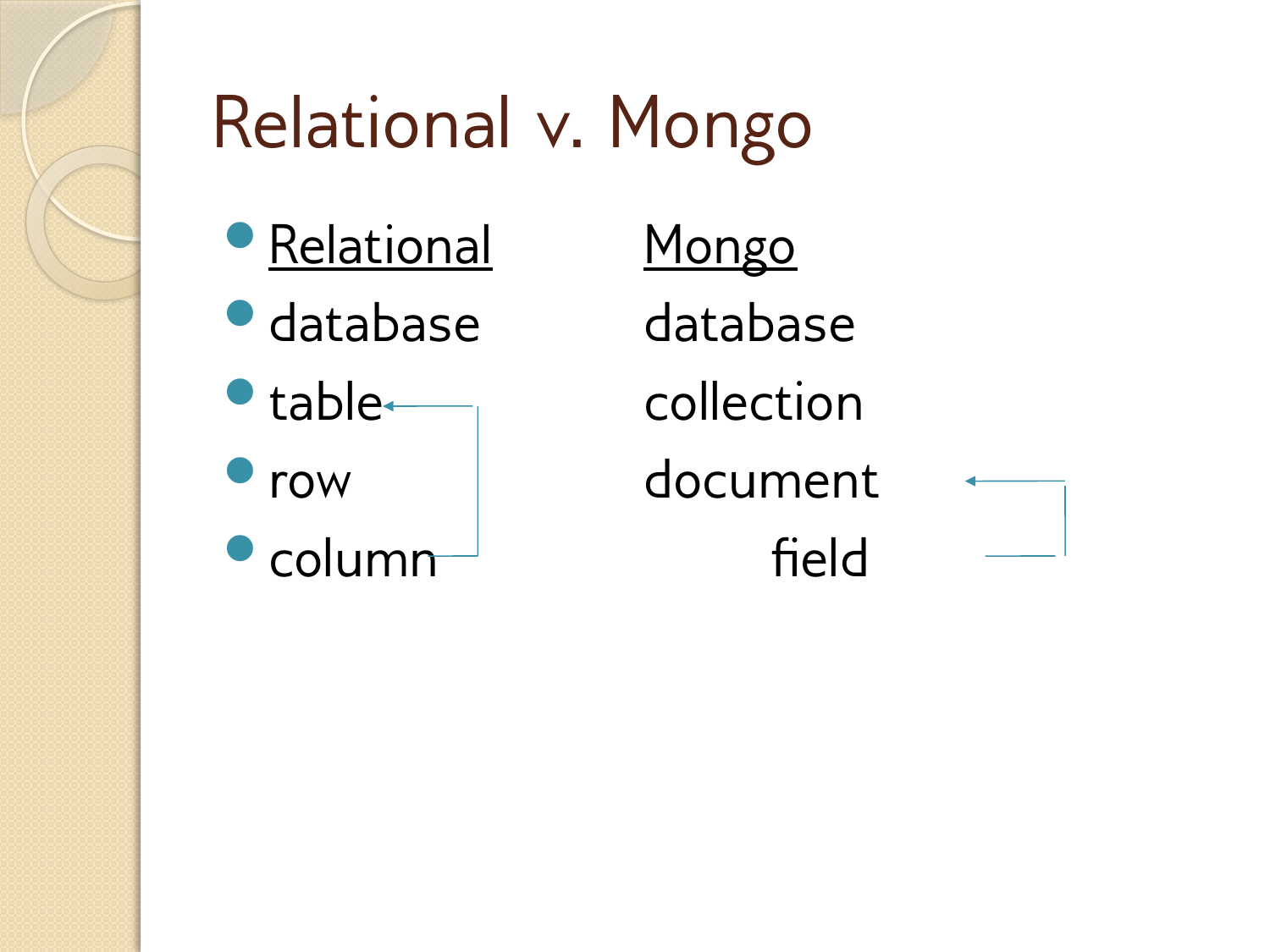

# Relational v. Mongo
Relational		Mongo
database		database
table			collection
row			document
column			field